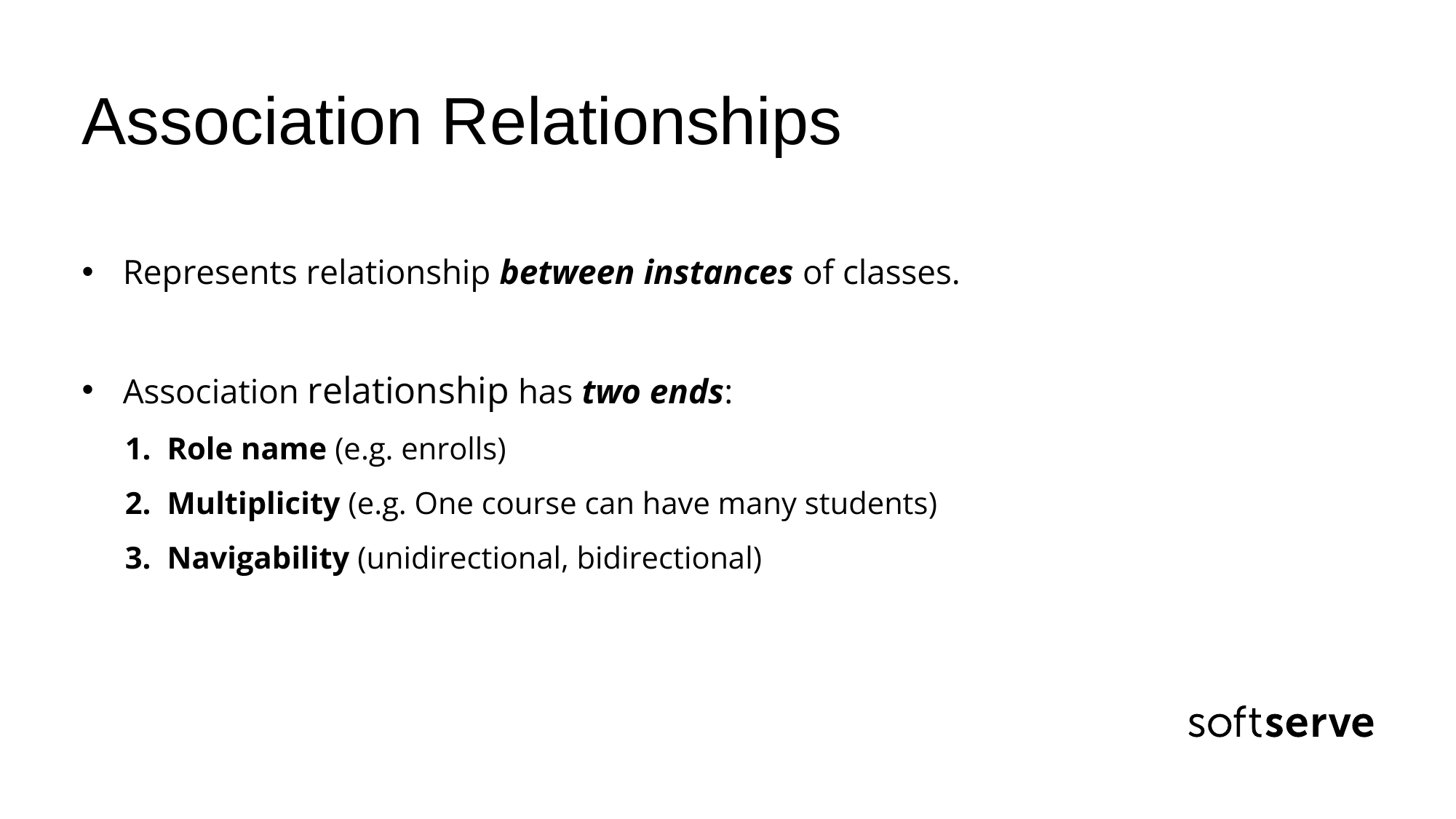

# Association Relationships
Represents relationship between instances of classes.

Association relationship has two ends:
Role name (e.g. enrolls)
Multiplicity (e.g. One course can have many students)
Navigability (unidirectional, bidirectional)